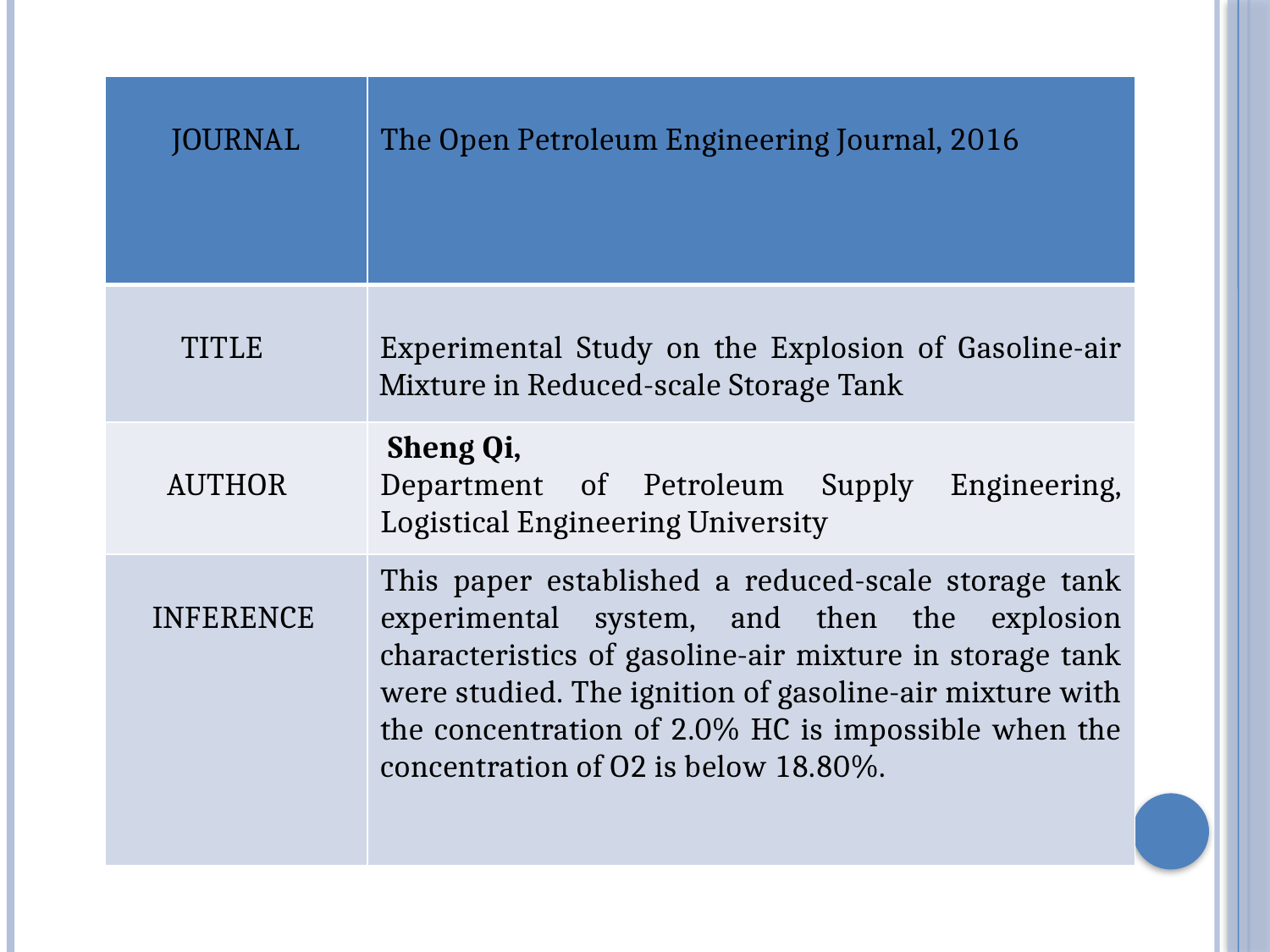

| JOURNAL | The Open Petroleum Engineering Journal, 2016 |
| --- | --- |
| TITLE | Experimental Study on the Explosion of Gasoline-air Mixture in Reduced-scale Storage Tank |
| AUTHOR | Sheng Qi, Department of Petroleum Supply Engineering, Logistical Engineering University |
| INFERENCE | This paper established a reduced-scale storage tank experimental system, and then the explosion characteristics of gasoline-air mixture in storage tank were studied. The ignition of gasoline-air mixture with the concentration of 2.0% HC is impossible when the concentration of O2 is below 18.80%. |
|  |  |
| --- | --- |
|  |  |
|  |  |